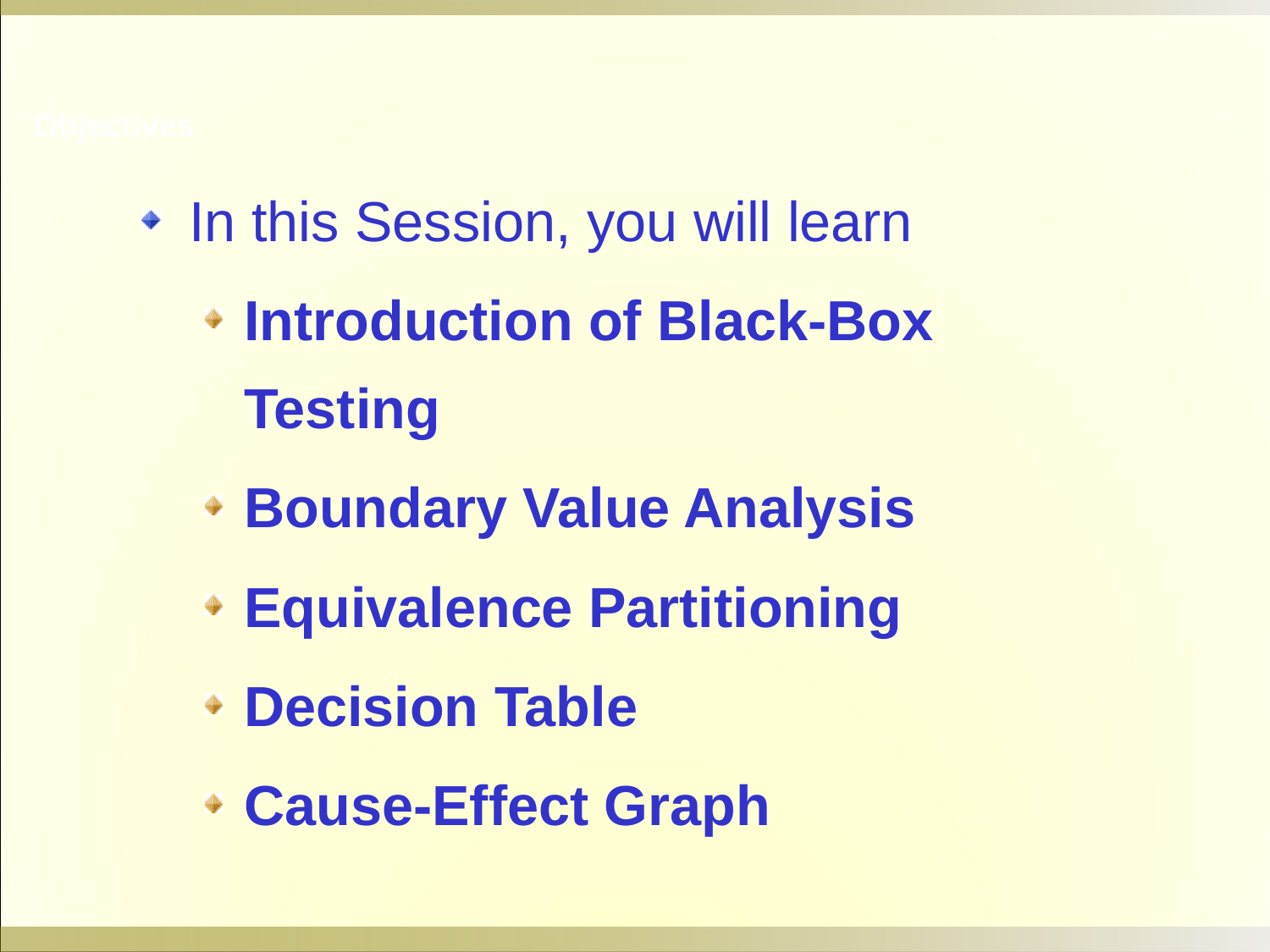

Objectives
In this Session, you will learn
Introduction of Black-Box Testing
Boundary Value Analysis
Equivalence Partitioning
Decision Table
Cause-Effect Graph